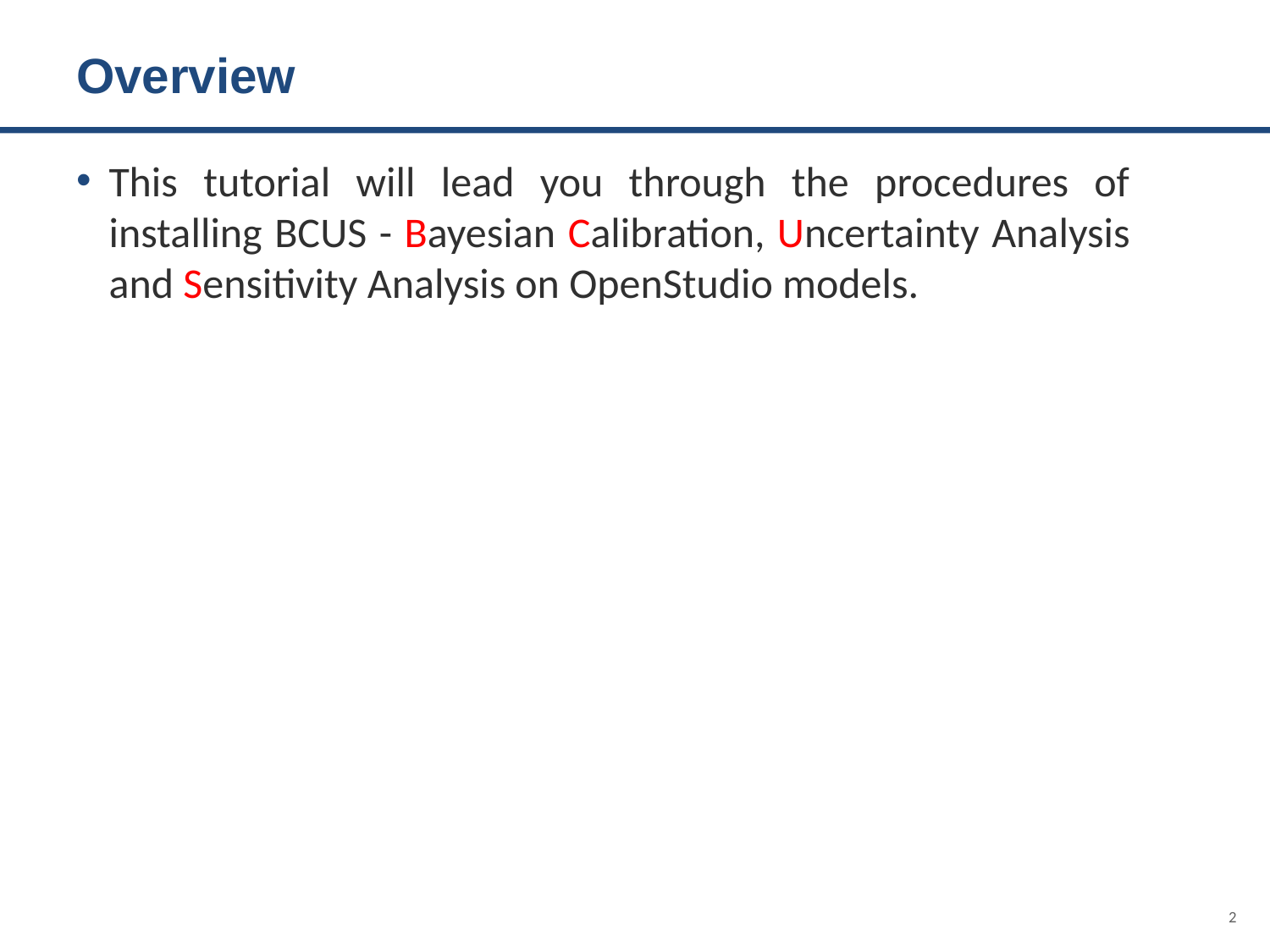

# Overview
This tutorial will lead you through the procedures of installing BCUS - Bayesian Calibration, Uncertainty Analysis and Sensitivity Analysis on OpenStudio models.
2